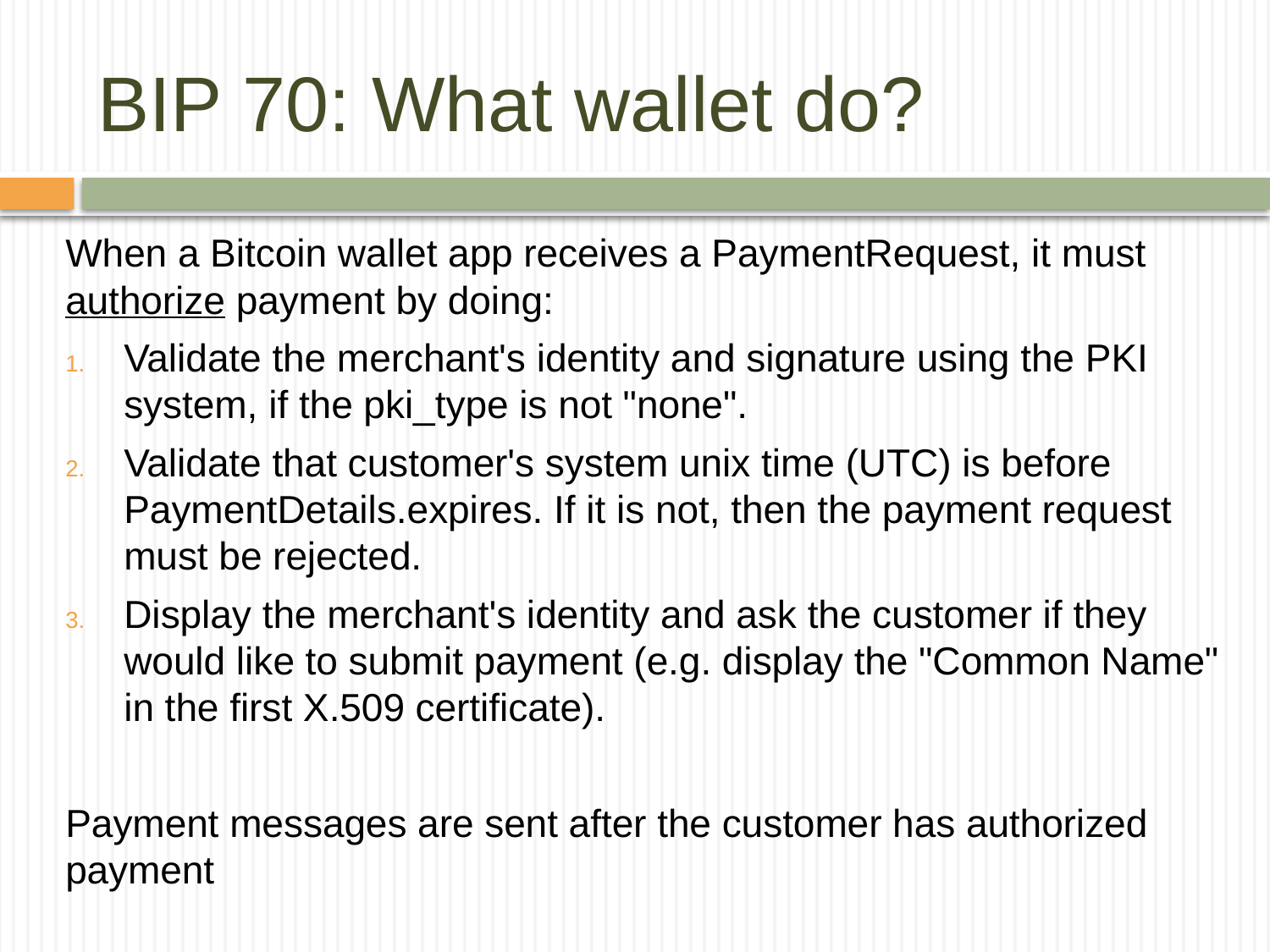

# BIP 70: What wallet do?
When a Bitcoin wallet app receives a PaymentRequest, it must authorize payment by doing:
Validate the merchant's identity and signature using the PKI system, if the pki_type is not "none".
Validate that customer's system unix time (UTC) is before PaymentDetails.expires. If it is not, then the payment request must be rejected.
Display the merchant's identity and ask the customer if they would like to submit payment (e.g. display the "Common Name" in the first X.509 certificate).

Payment messages are sent after the customer has authorized payment